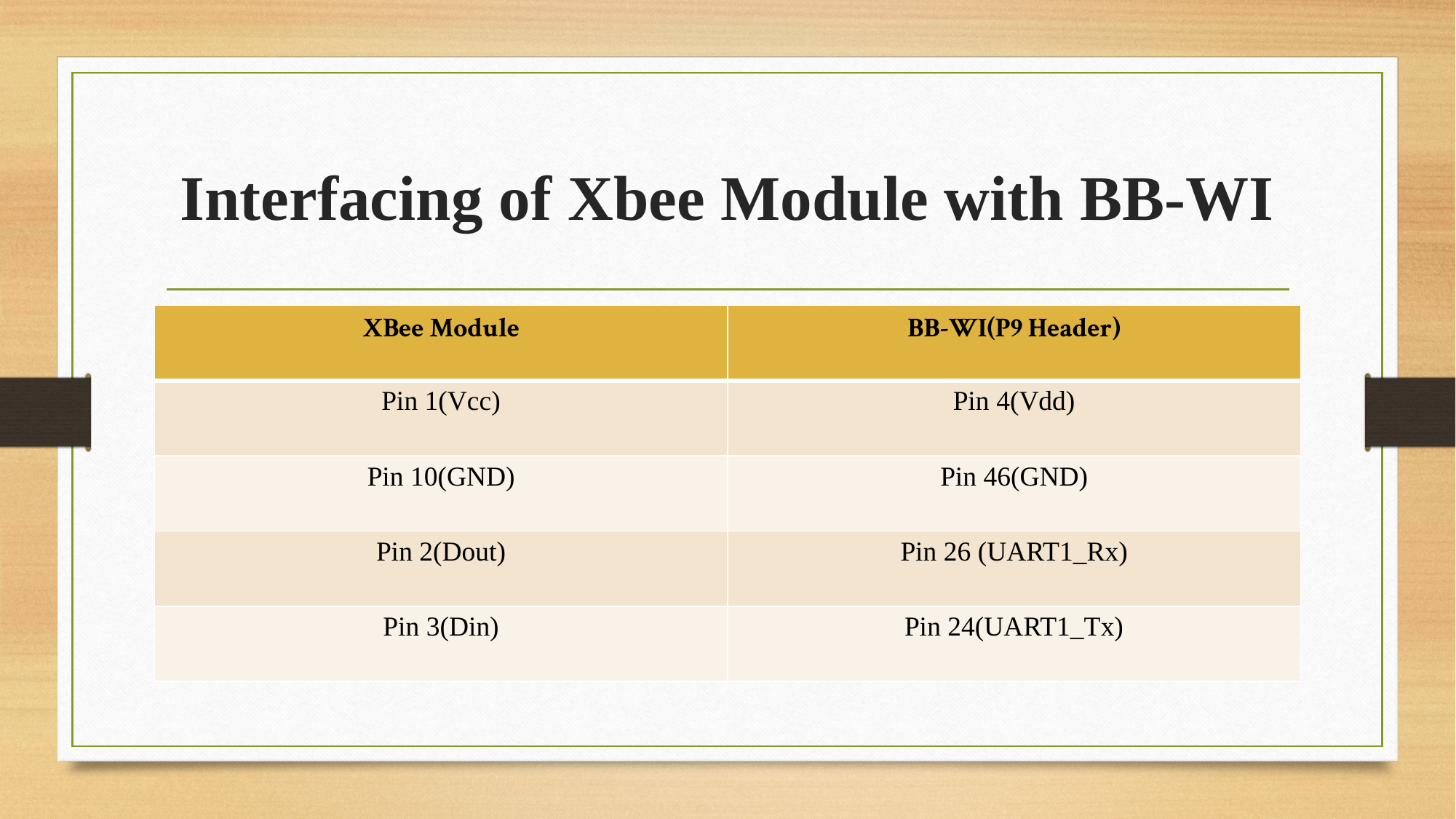

# Interfacing of Xbee Module with BB-WI
| XBee Module | BB-WI(P9 Header) |
| --- | --- |
| Pin 1(Vcc) | Pin 4(Vdd) |
| Pin 10(GND) | Pin 46(GND) |
| Pin 2(Dout) | Pin 26 (UART1\_Rx) |
| Pin 3(Din) | Pin 24(UART1\_Tx) |